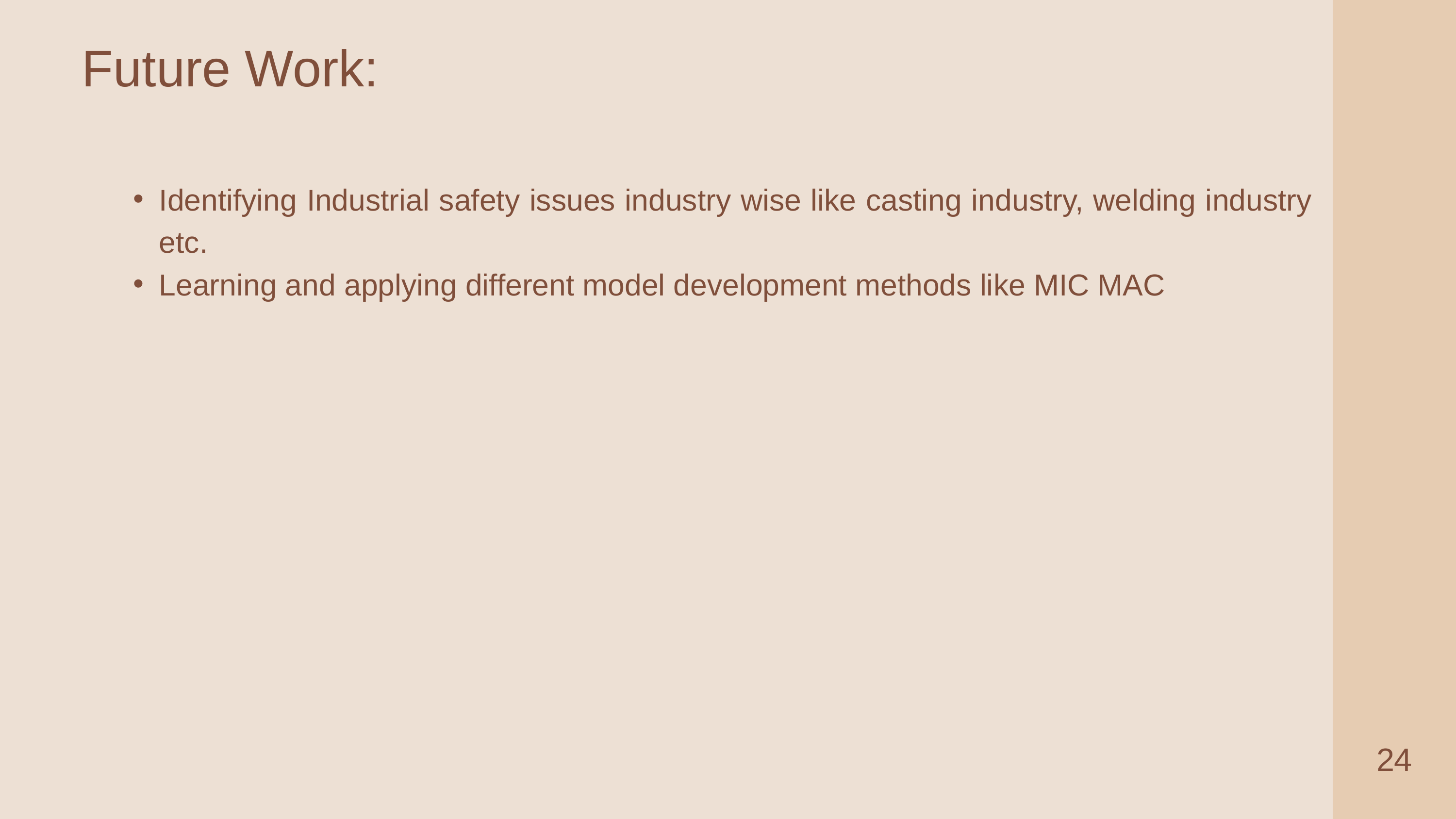

Future Work:
Identifying Industrial safety issues industry wise like casting industry, welding industry etc.
Learning and applying different model development methods like MIC MAC

24